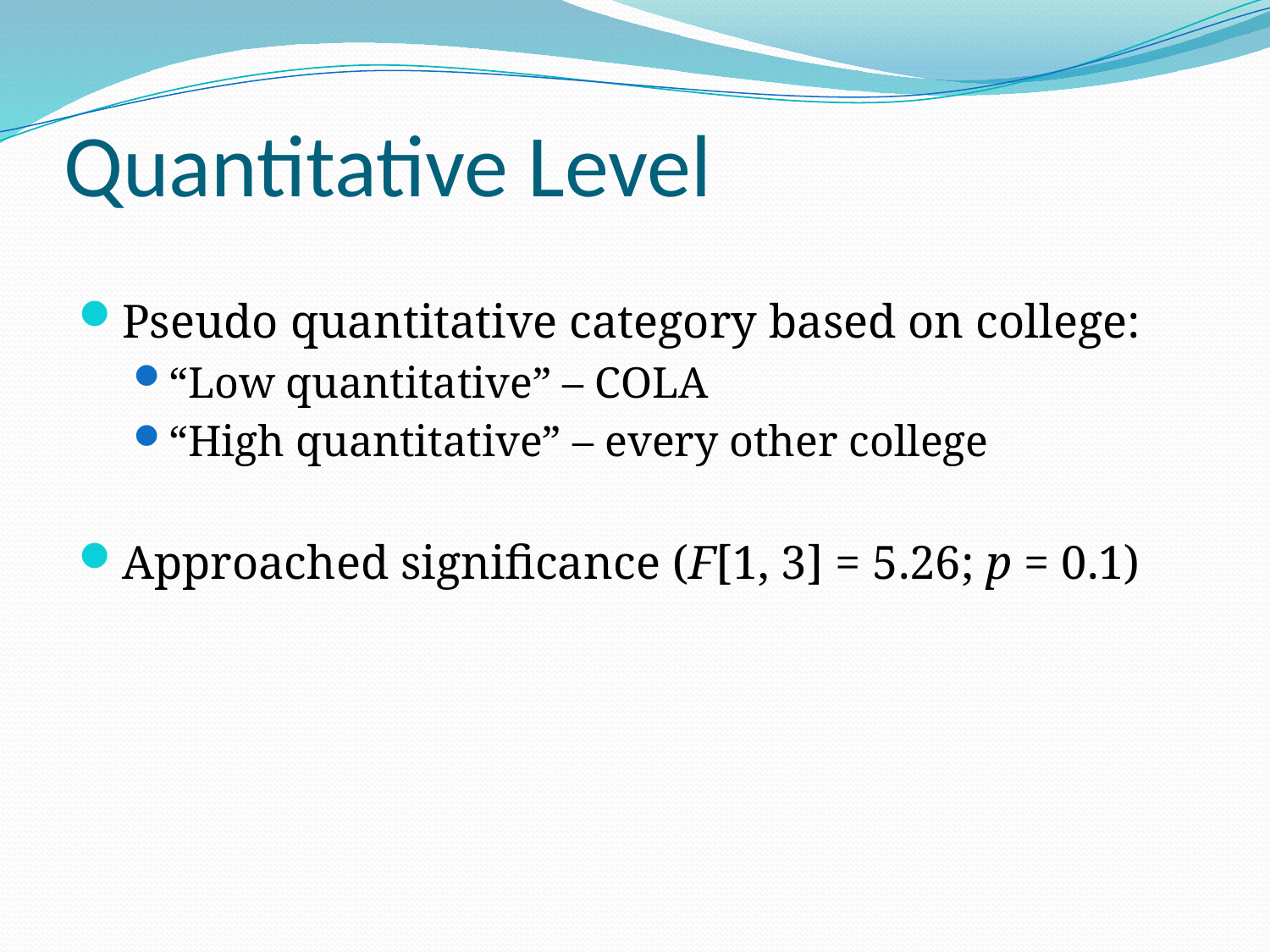

# Quantitative Level
Pseudo quantitative category based on college:
“Low quantitative” – COLA
“High quantitative” – every other college

Approached significance (F[1, 3] = 5.26; p = 0.1)